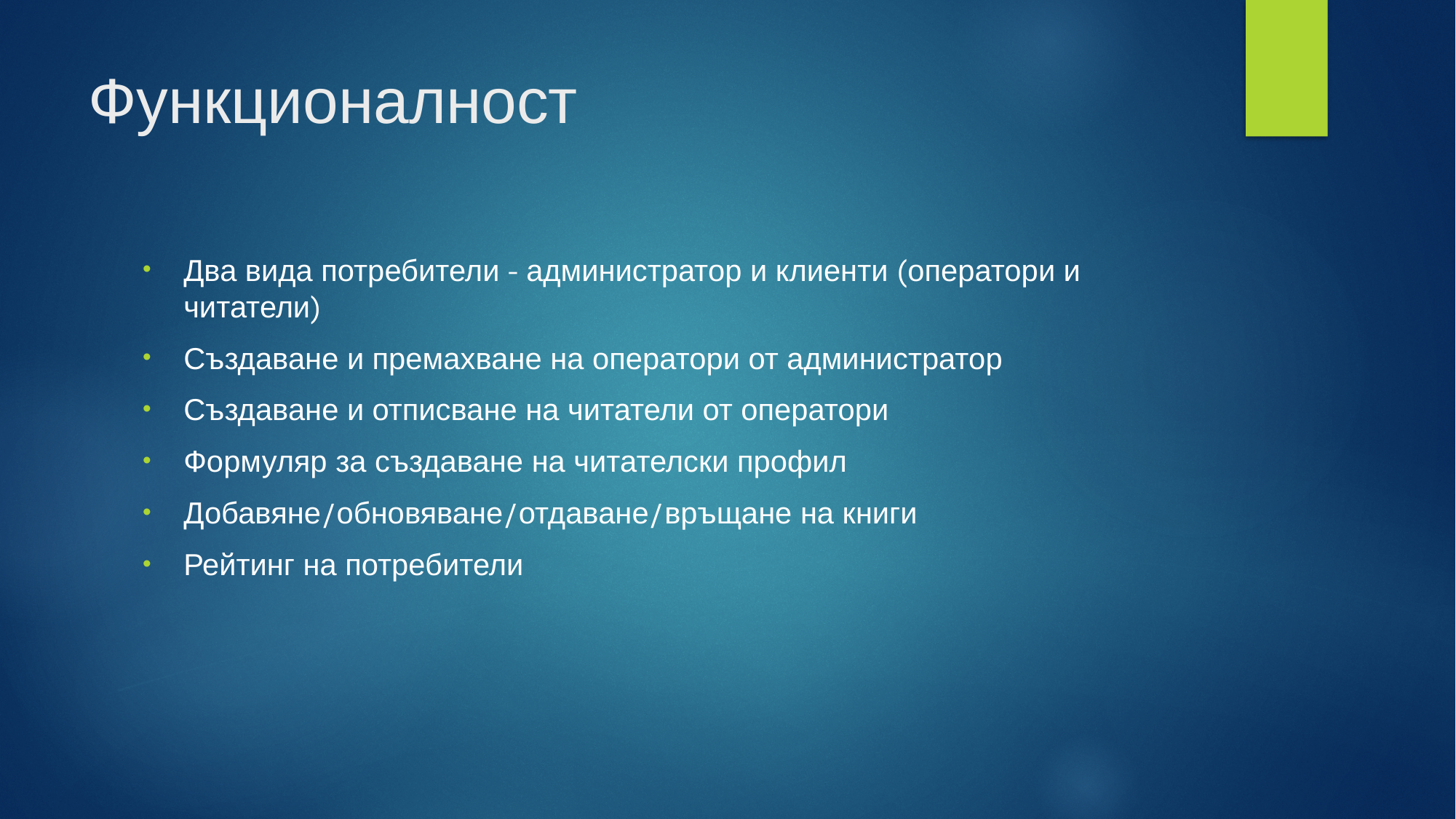

# Функционалност
Два вида потребители - администратор и клиенти (оператори и читатели)
Създаване и премахване на оператори от администратор
Създаване и отписване на читатели от оператори
Формуляр за създаване на читателски профил
Добавяне/обновяване/отдаване/връщане на книги
Рейтинг на потребители